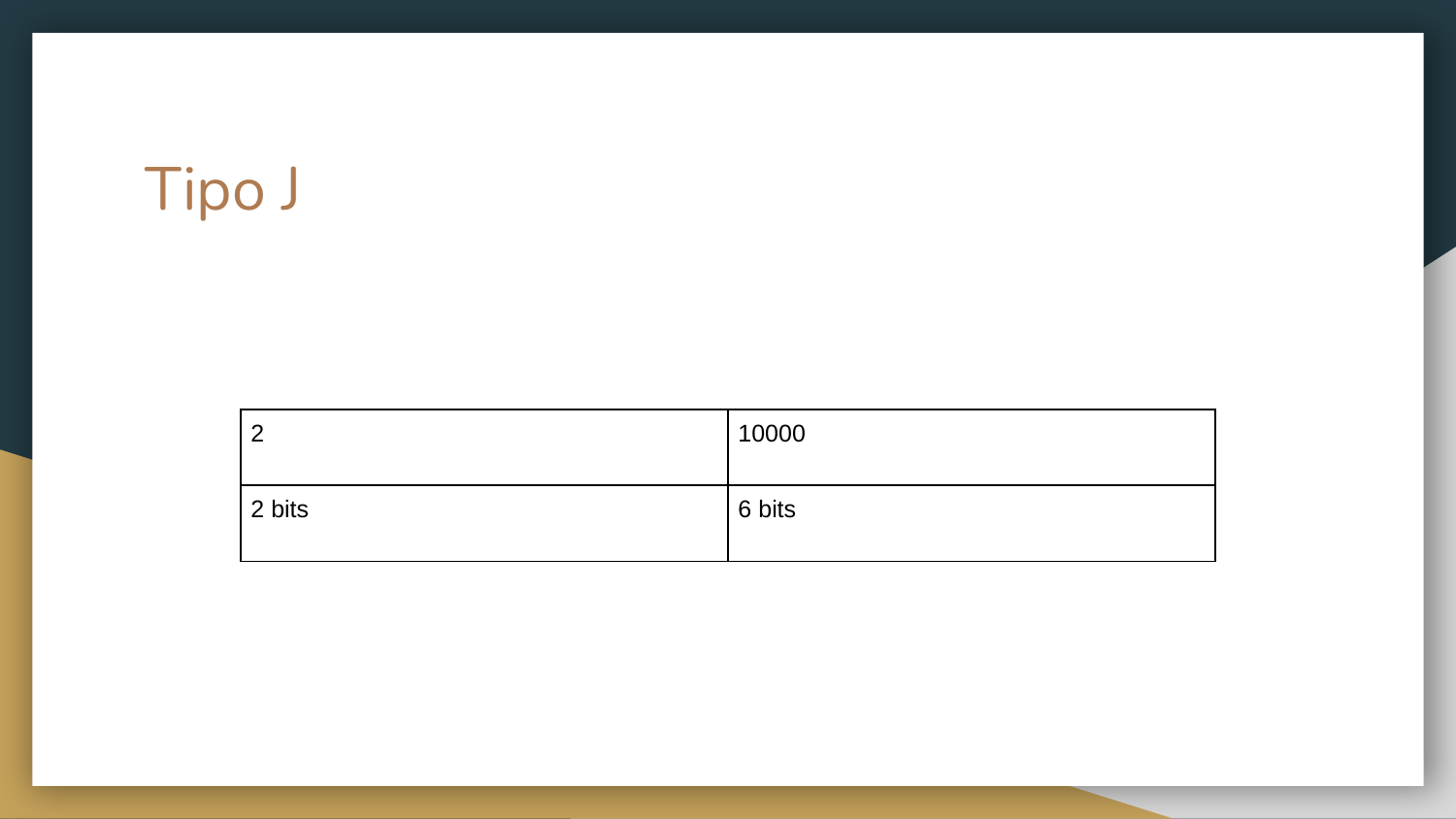

# Tipo J

| 2 | 10000 |
| --- | --- |
| 2 bits | 6 bits |